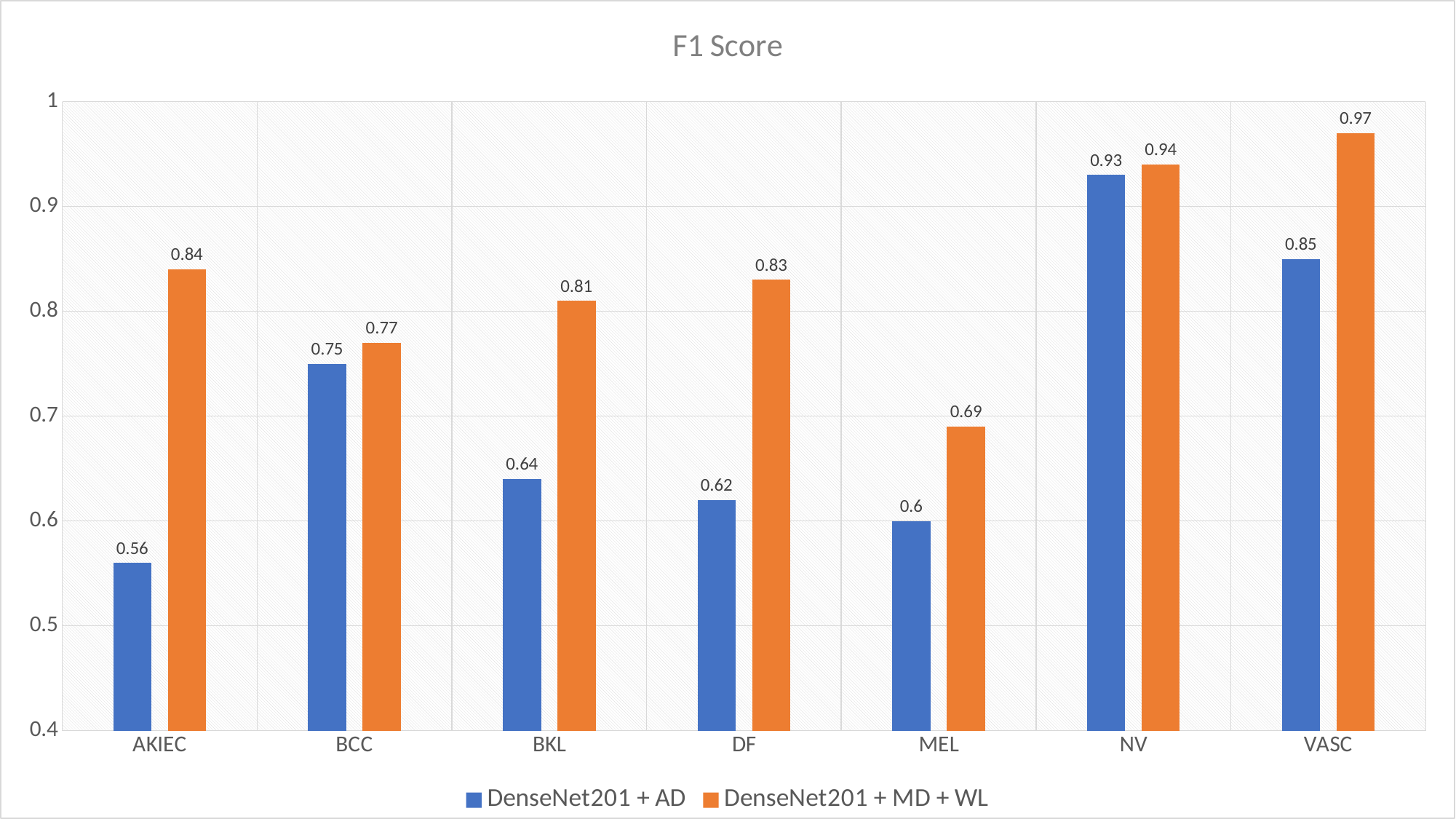

### Chart: F1 Score

| Category | DenseNet201 + AD | DenseNet201 + MD + WL |
|---|---|---|
| AKIEC | 0.56 | 0.84 |
| BCC | 0.75 | 0.77 |
| BKL | 0.64 | 0.81 |
| DF | 0.62 | 0.83 |
| MEL | 0.6 | 0.69 |
| NV | 0.93 | 0.94 |
| VASC | 0.85 | 0.97 |